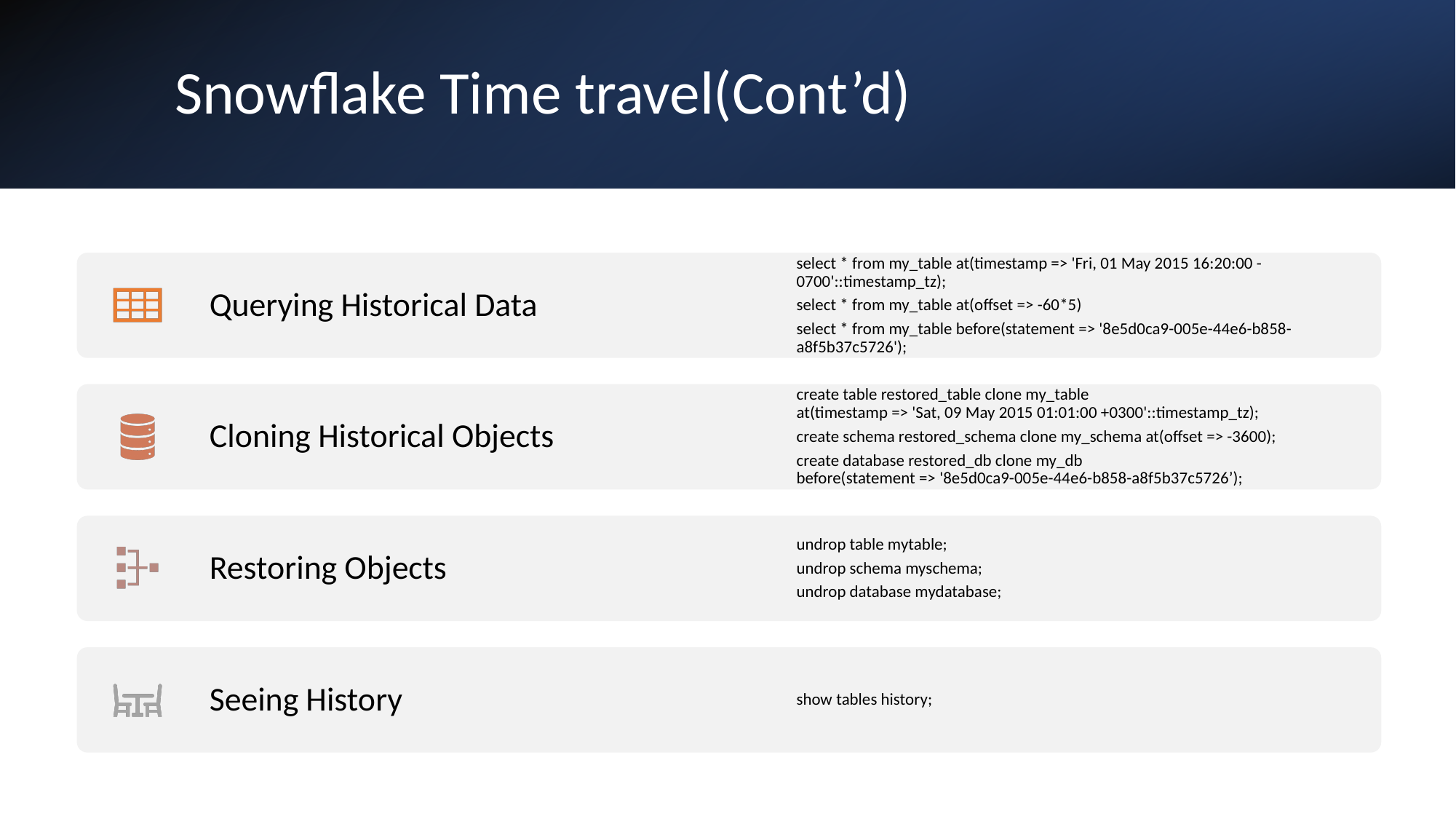

# Snowflake Time travel(Cont’d)
Querying Historical Data
select * from my_table at(timestamp => 'Fri, 01 May 2015 16:20:00 -0700'::timestamp_tz);
select * from my_table at(offset => -60*5)
select * from my_table before(statement => '8e5d0ca9-005e-44e6-b858-a8f5b37c5726');
Cloning Historical Objects
create table restored_table clone my_table
at(timestamp => 'Sat, 09 May 2015 01:01:00 +0300'::timestamp_tz);
create schema restored_schema clone my_schema at(offset => -3600);
create database restored_db clone my_db
before(statement => '8e5d0ca9-005e-44e6-b858-a8f5b37c5726’);
Restoring Objects
undrop table mytable;
undrop schema myschema;
undrop database mydatabase;
Seeing History
show tables history;